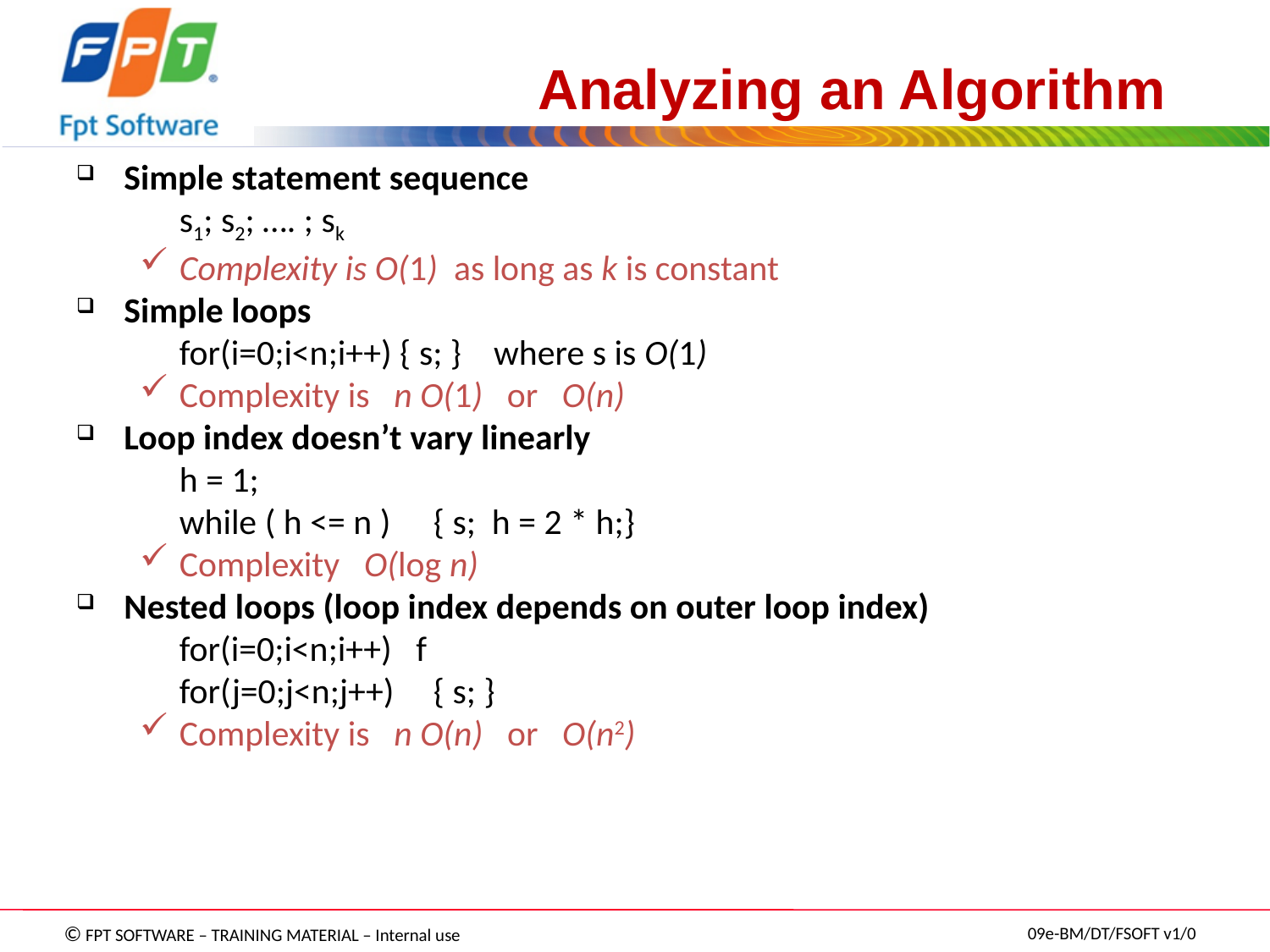

# Analyzing an Algorithm
Simple statement sequence
s1; s2; …. ; sk
Complexity is O(1)  as long as k is constant
Simple loops
for(i=0;i<n;i++) { s; }    where s is O(1)
Complexity is   n O(1)   or   O(n)
Loop index doesn’t vary linearly
	h = 1;
while ( h <= n ) 	{ s;  h = 2 * h;}
Complexity   O(log n)
Nested loops (loop index depends on outer loop index)
for(i=0;i<n;i++)   f
for(j=0;j<n;j++) 	{ s; }
Complexity is   n O(n)   or   O(n2)